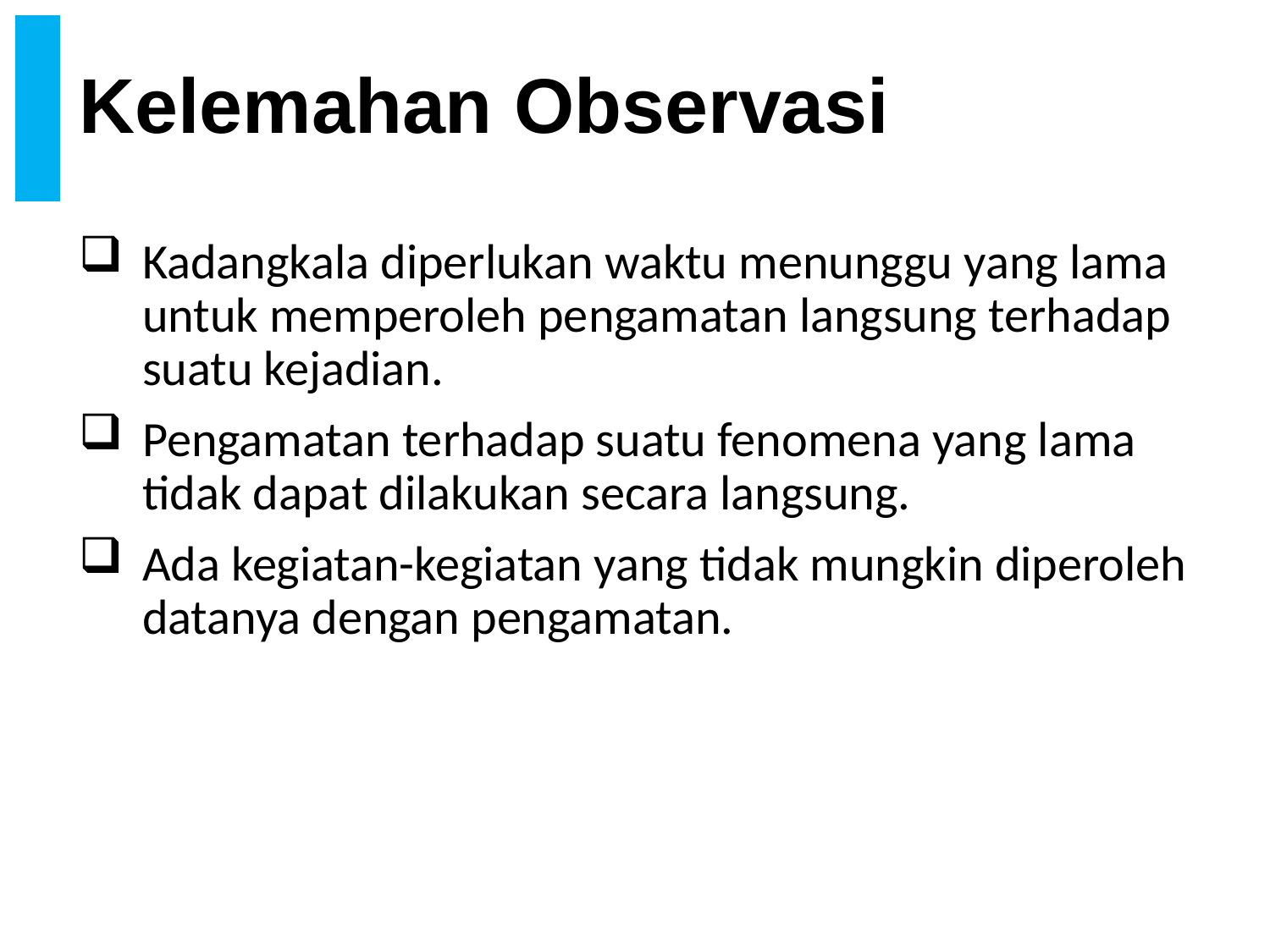

# Kelemahan Observasi
Kadangkala diperlukan waktu menunggu yang lama untuk memperoleh pengamatan langsung terhadap suatu kejadian.
Pengamatan terhadap suatu fenomena yang lama tidak dapat dilakukan secara langsung.
Ada kegiatan-kegiatan yang tidak mungkin diperoleh datanya dengan pengamatan.